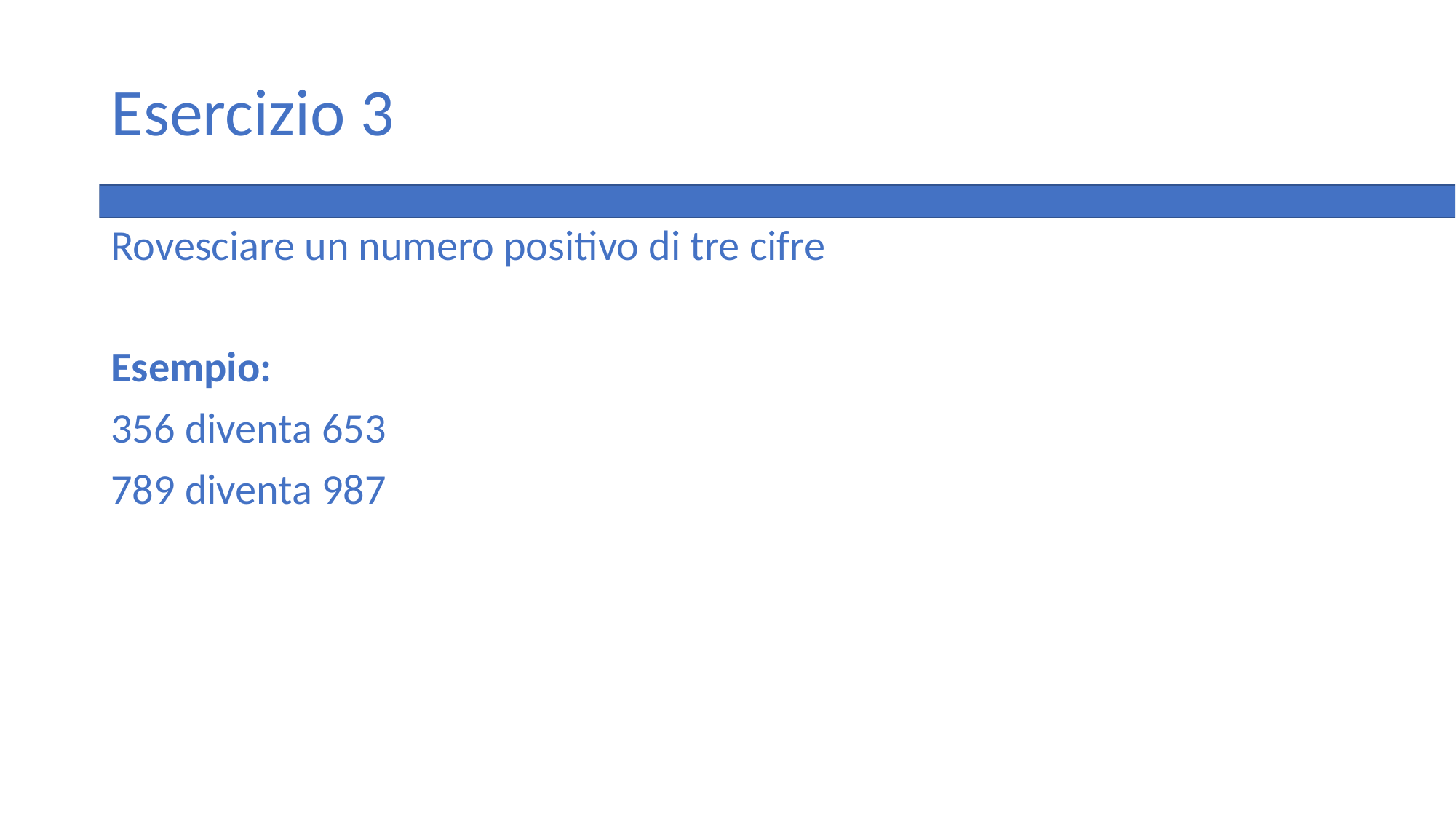

# Esercizio 3
Rovesciare un numero positivo di tre cifre

Esempio:
356 diventa 653
789 diventa 987